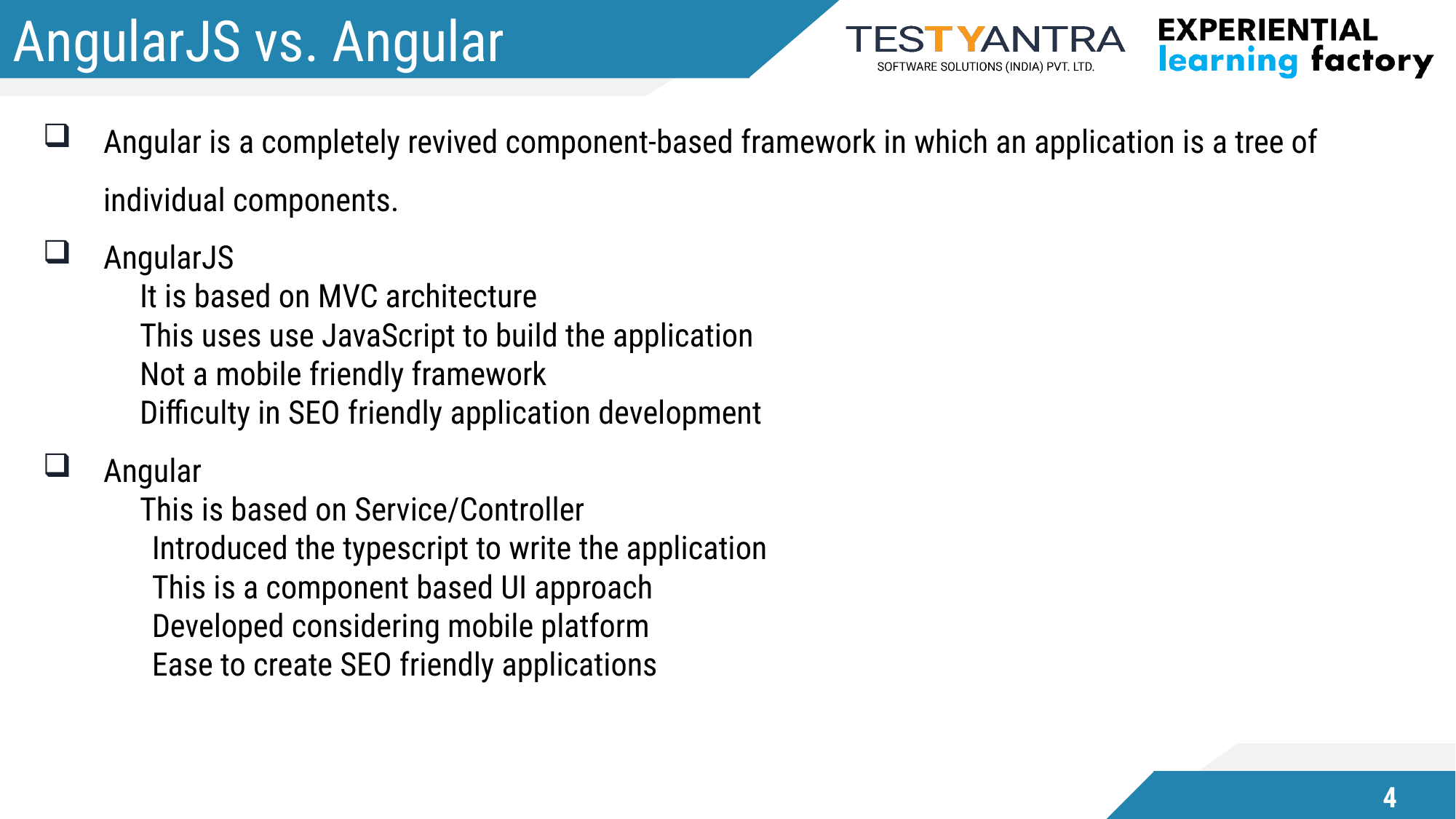

# AngularJS vs. Angular
Angular is a completely revived component-based framework in which an application is a tree of individual components.
AngularJS
	It is based on MVC architecture
	This uses use JavaScript to build the application
	Not a mobile friendly framework
	Difficulty in SEO friendly application development
Angular
	This is based on Service/Controller
	Introduced the typescript to write the application
	This is a component based UI approach
	Developed considering mobile platform
	Ease to create SEO friendly applications

4